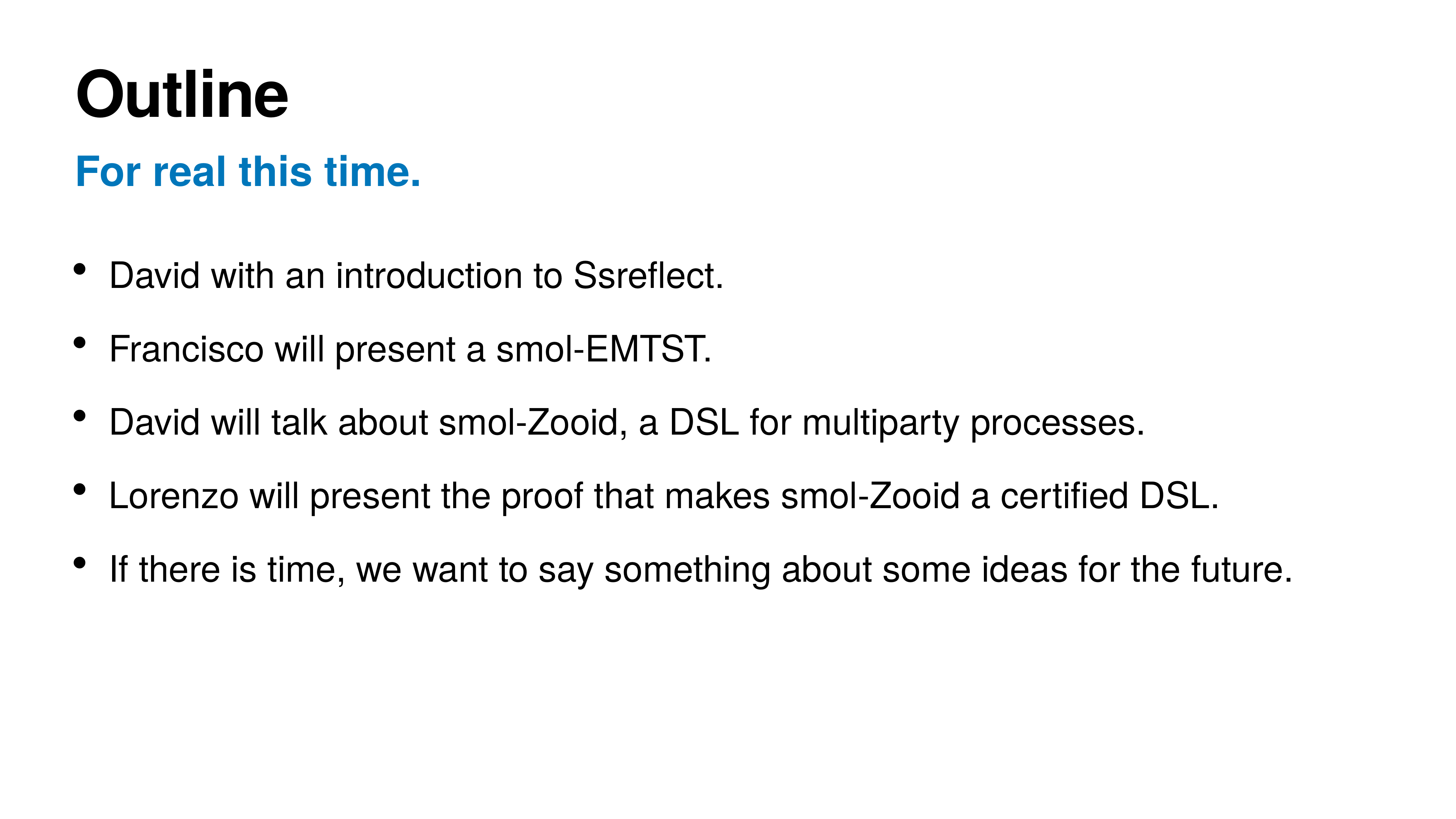

# Outline
For real this time.
David with an introduction to Ssreflect.
Francisco will present a smol-EMTST.
David will talk about smol-Zooid, a DSL for multiparty processes.
Lorenzo will present the proof that makes smol-Zooid a certified DSL.
If there is time, we want to say something about some ideas for the future.